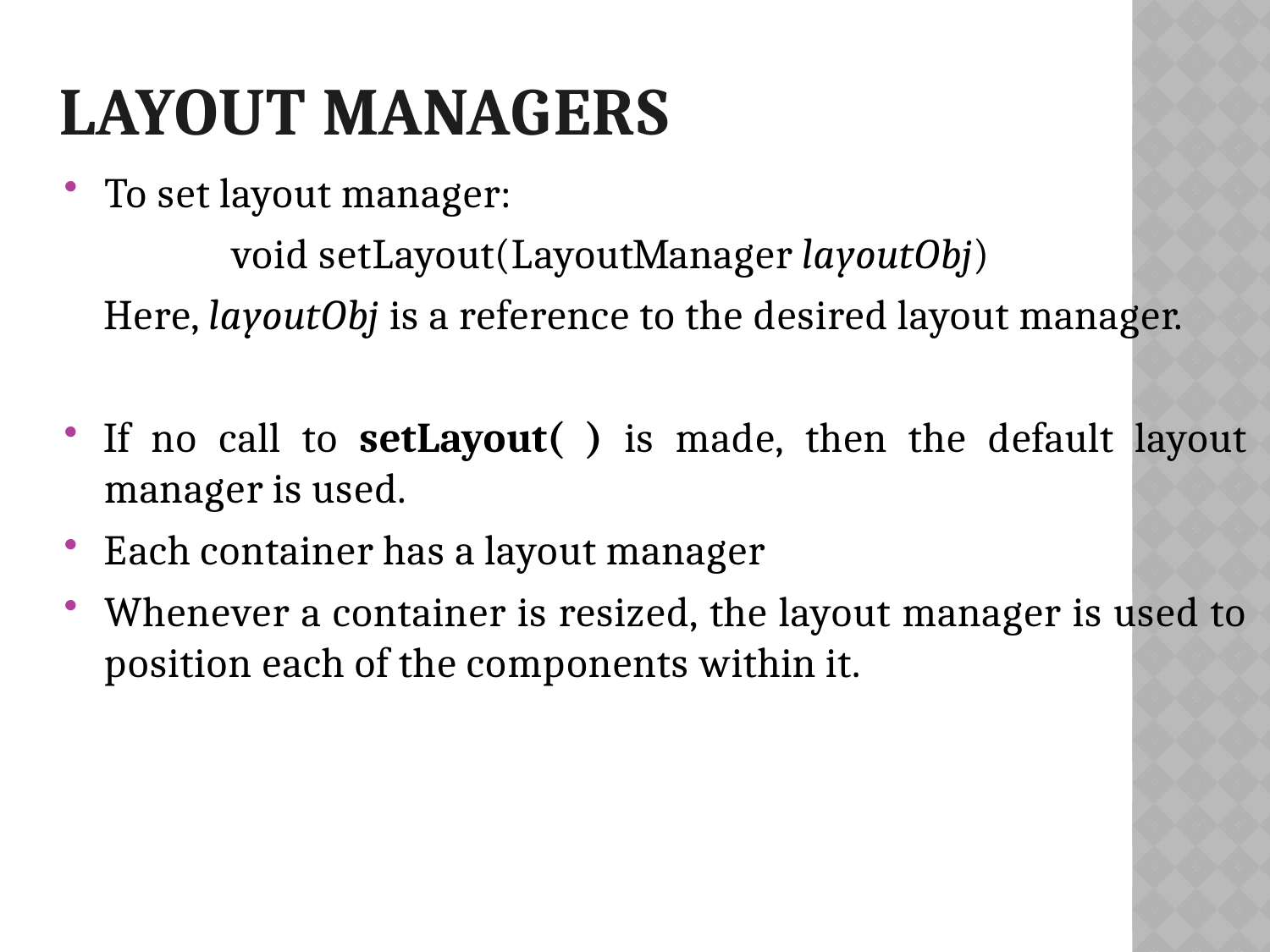

# Layout Managers
To set layout manager:
		void setLayout(LayoutManager layoutObj)
	Here, layoutObj is a reference to the desired layout manager.

If no call to setLayout( ) is made, then the default layout manager is used.
Each container has a layout manager
Whenever a container is resized, the layout manager is used to position each of the components within it.